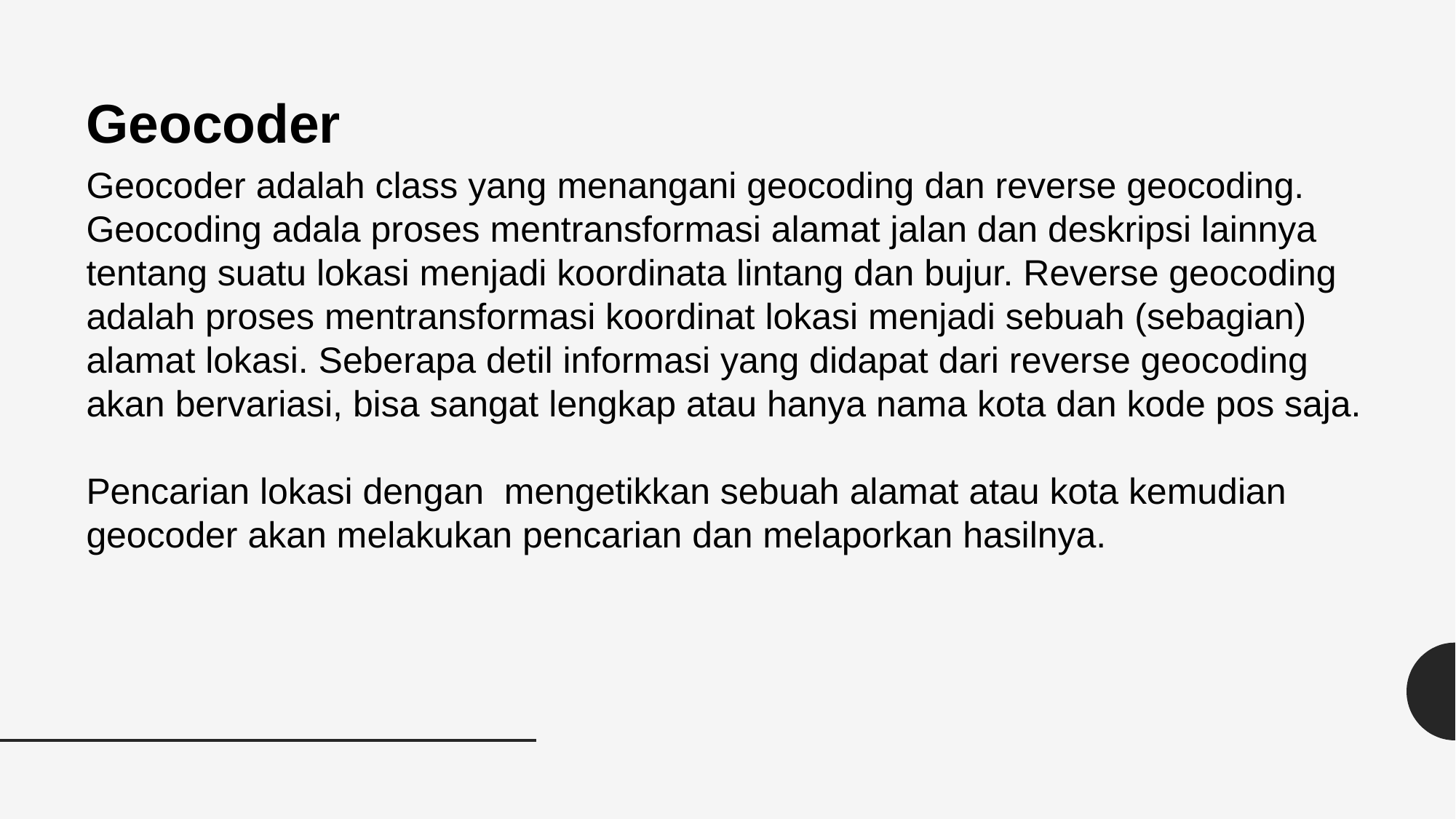

Geocoder
Geocoder adalah class yang menangani geocoding dan reverse geocoding.
Geocoding adala proses mentransformasi alamat jalan dan deskripsi lainnya
tentang suatu lokasi menjadi koordinata lintang dan bujur. Reverse geocoding adalah proses mentransformasi koordinat lokasi menjadi sebuah (sebagian) alamat lokasi. Seberapa detil informasi yang didapat dari reverse geocoding akan bervariasi, bisa sangat lengkap atau hanya nama kota dan kode pos saja.

Pencarian lokasi dengan  mengetikkan sebuah alamat atau kota kemudian geocoder akan melakukan pencarian dan melaporkan hasilnya.